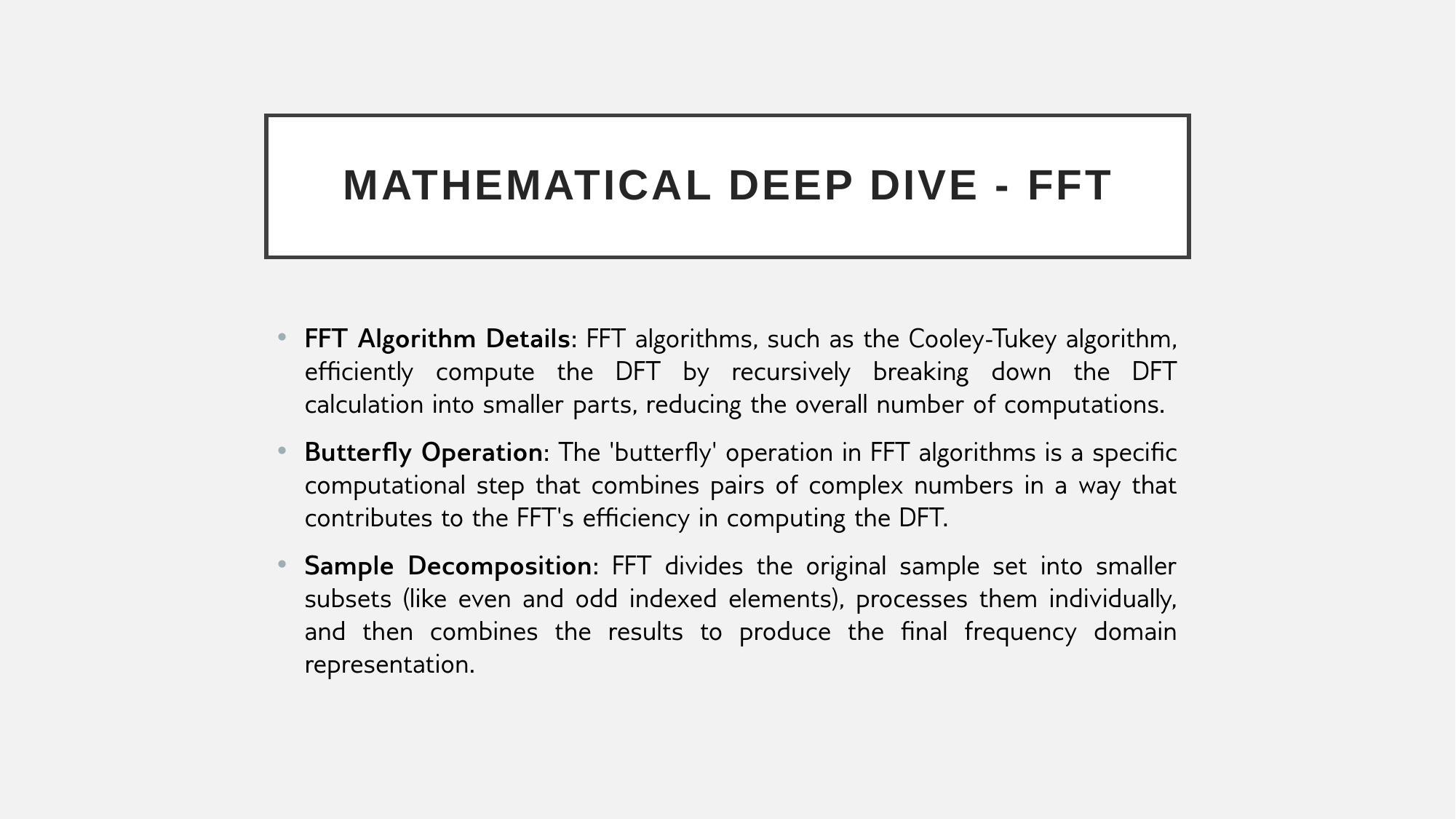

# Mathematical Deep Dive - FFT
FFT Algorithm Details: FFT algorithms, such as the Cooley-Tukey algorithm, efficiently compute the DFT by recursively breaking down the DFT calculation into smaller parts, reducing the overall number of computations.
Butterfly Operation: The 'butterfly' operation in FFT algorithms is a specific computational step that combines pairs of complex numbers in a way that contributes to the FFT's efficiency in computing the DFT.
Sample Decomposition: FFT divides the original sample set into smaller subsets (like even and odd indexed elements), processes them individually, and then combines the results to produce the final frequency domain representation.